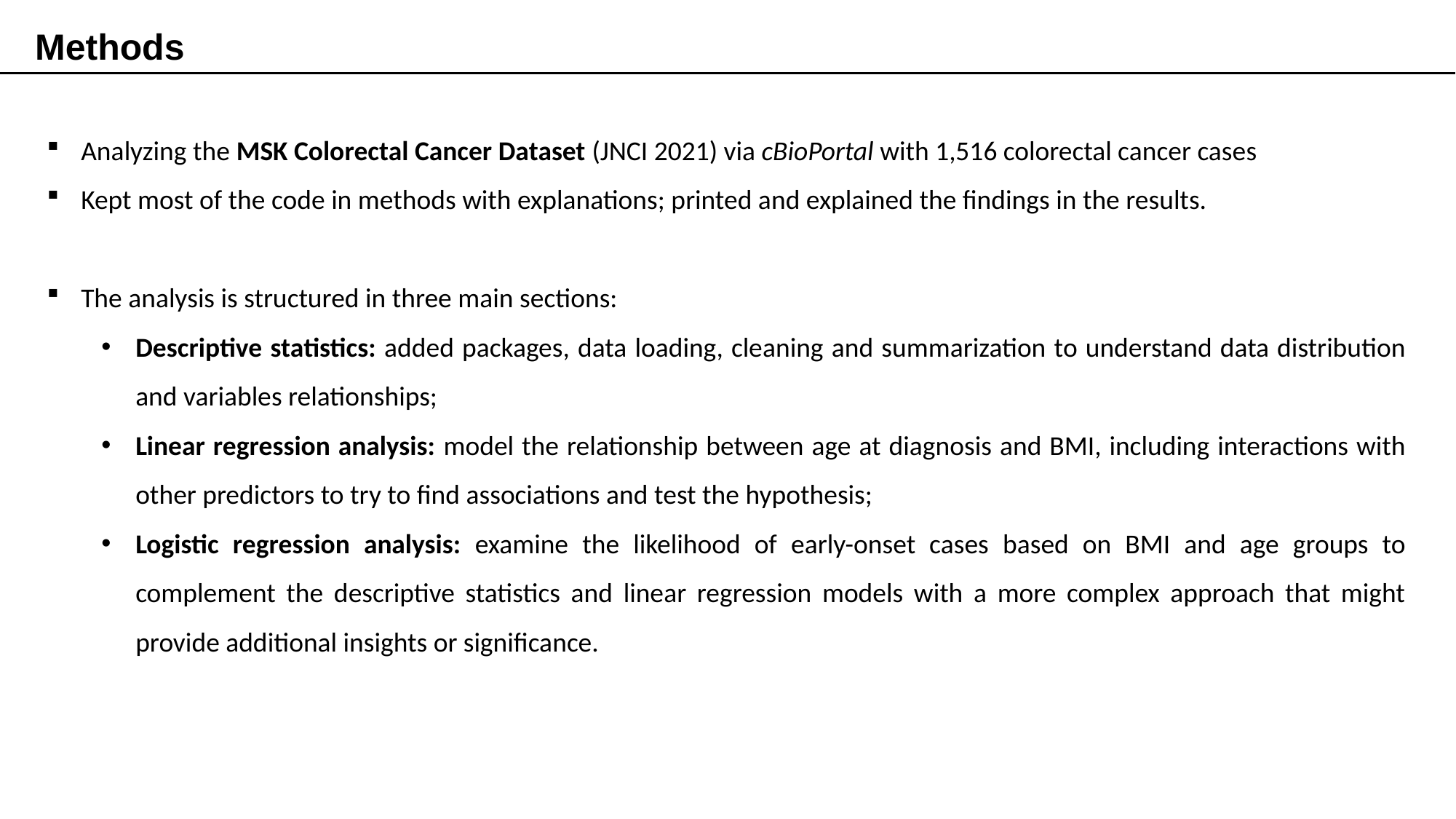

Methods
Analyzing the MSK Colorectal Cancer Dataset (JNCI 2021) via cBioPortal with 1,516 colorectal cancer cases
Kept most of the code in methods with explanations; printed and explained the findings in the results.

The analysis is structured in three main sections:
Descriptive statistics: added packages, data loading, cleaning and summarization to understand data distribution and variables relationships;
Linear regression analysis: model the relationship between age at diagnosis and BMI, including interactions with other predictors to try to find associations and test the hypothesis;
Logistic regression analysis: examine the likelihood of early-onset cases based on BMI and age groups to complement the descriptive statistics and linear regression models with a more complex approach that might provide additional insights or significance.